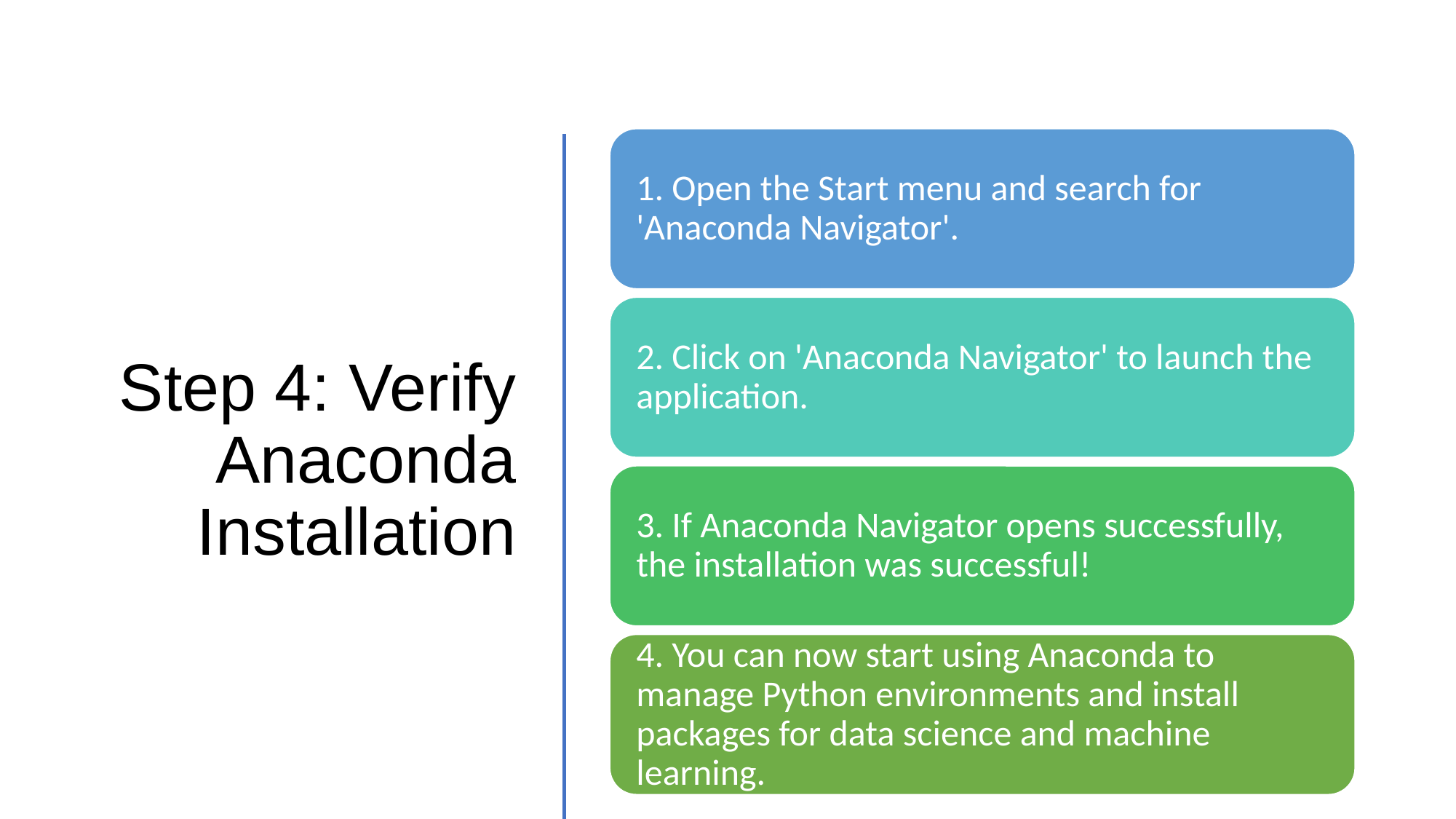

# Step 4: Verify Anaconda Installation
1. Open the Start menu and search for 'Anaconda Navigator'.
2. Click on 'Anaconda Navigator' to launch the application.
3. If Anaconda Navigator opens successfully, the installation was successful!
4. You can now start using Anaconda to manage Python environments and install packages for data science and machine learning.